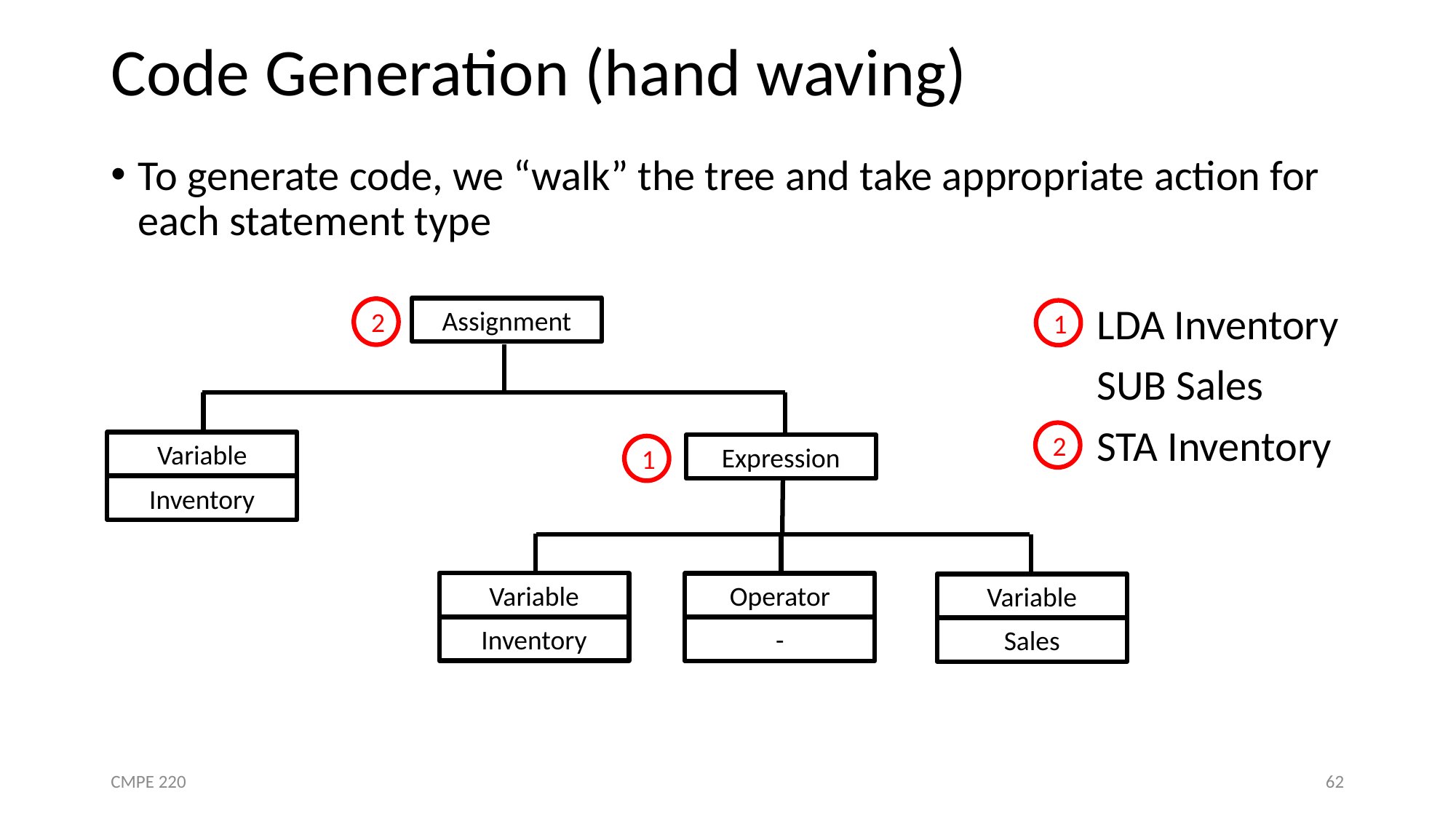

# Code Generation (hand waving)
To generate code, we “walk” the tree and take appropriate action for each statement type
LDA Inventory
SUB Sales
STA Inventory
Assignment
2
1
2
Variable
Expression
1
Inventory
Variable
Operator
Variable
Inventory
-
Sales
CMPE 220
62